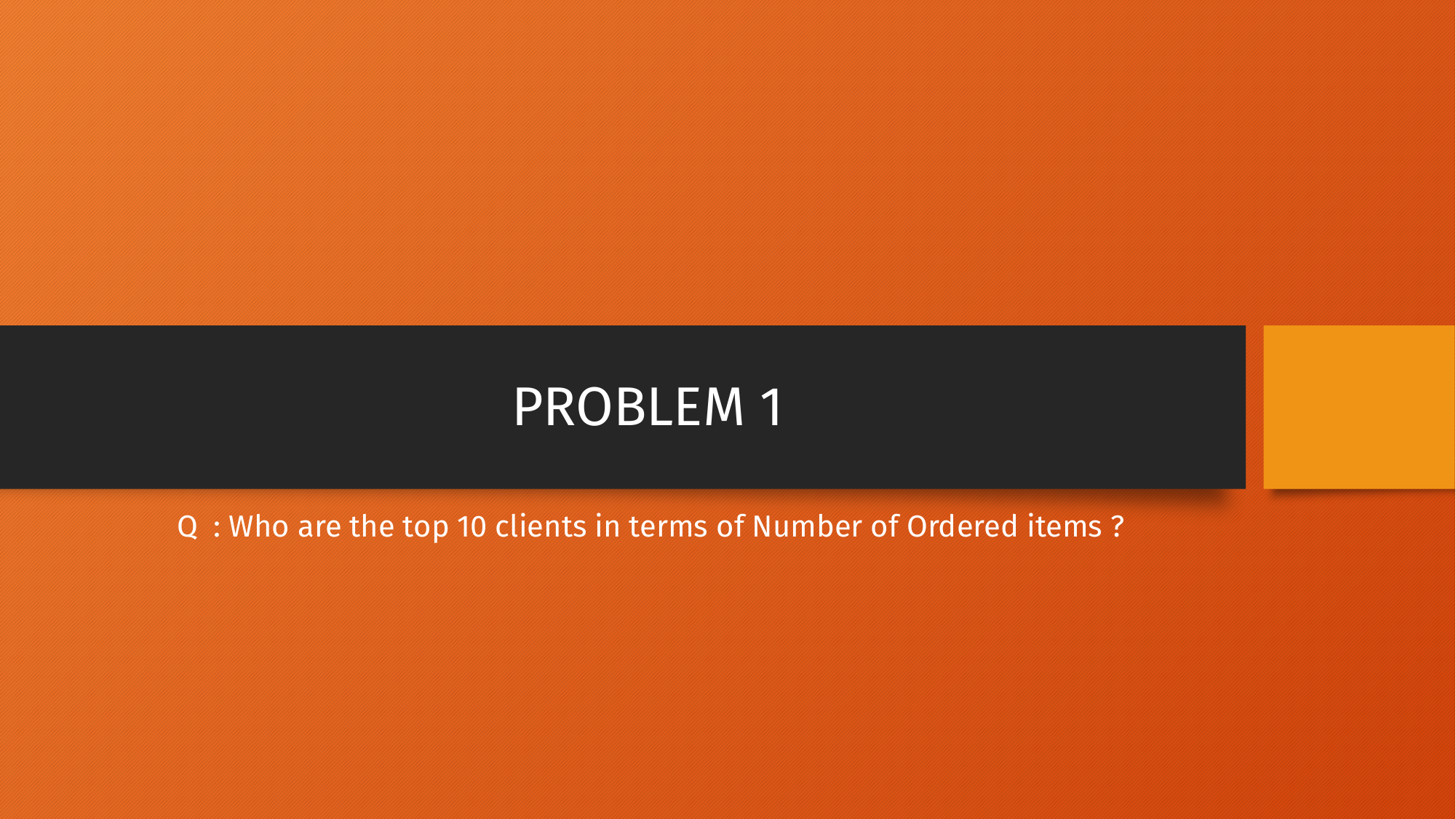

# PROBLEM 1
Q  : Who are the top 10 clients in terms of Number of Ordered items ?